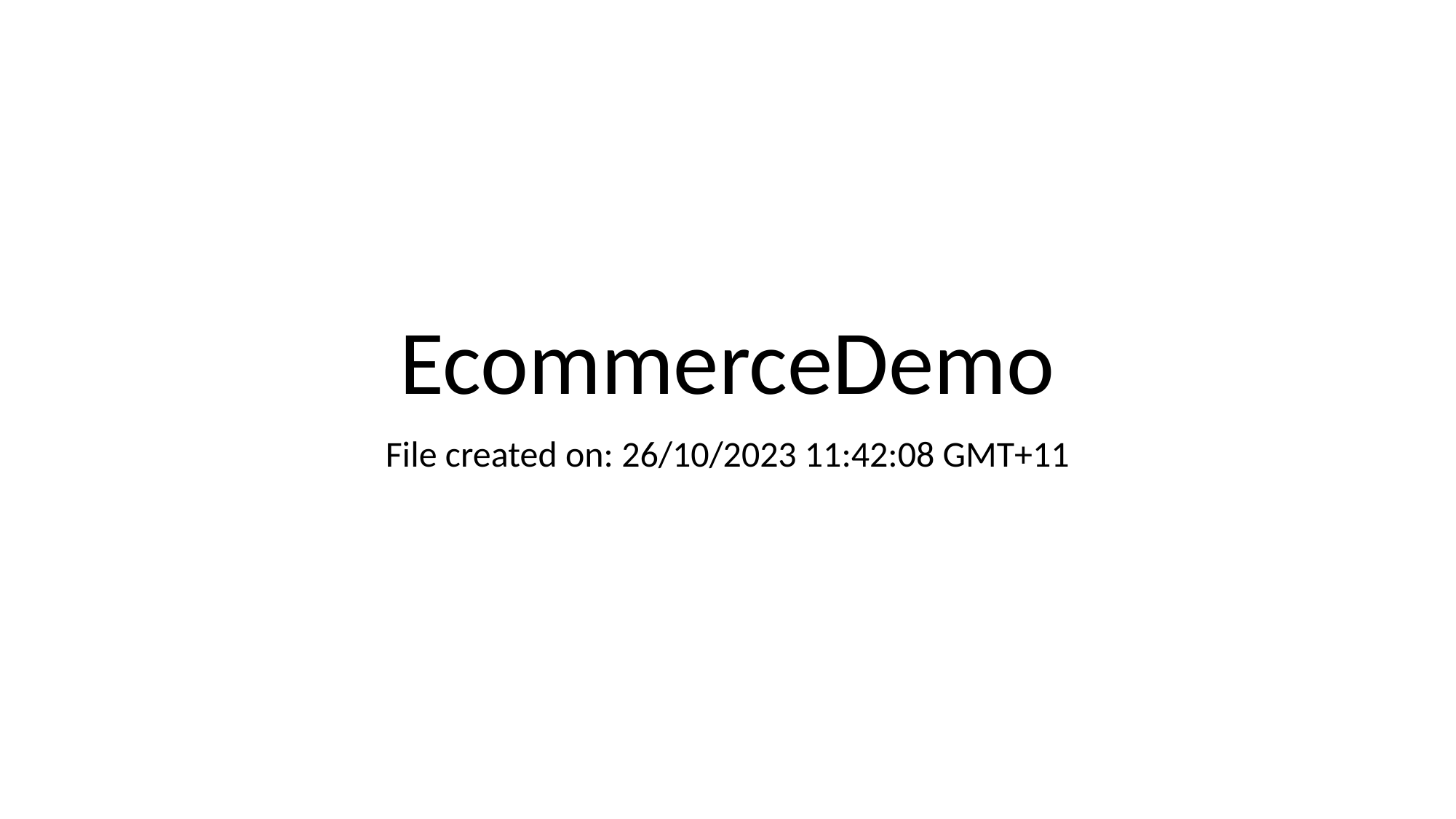

# EcommerceDemo
File created on: 26/10/2023 11:42:08 GMT+11